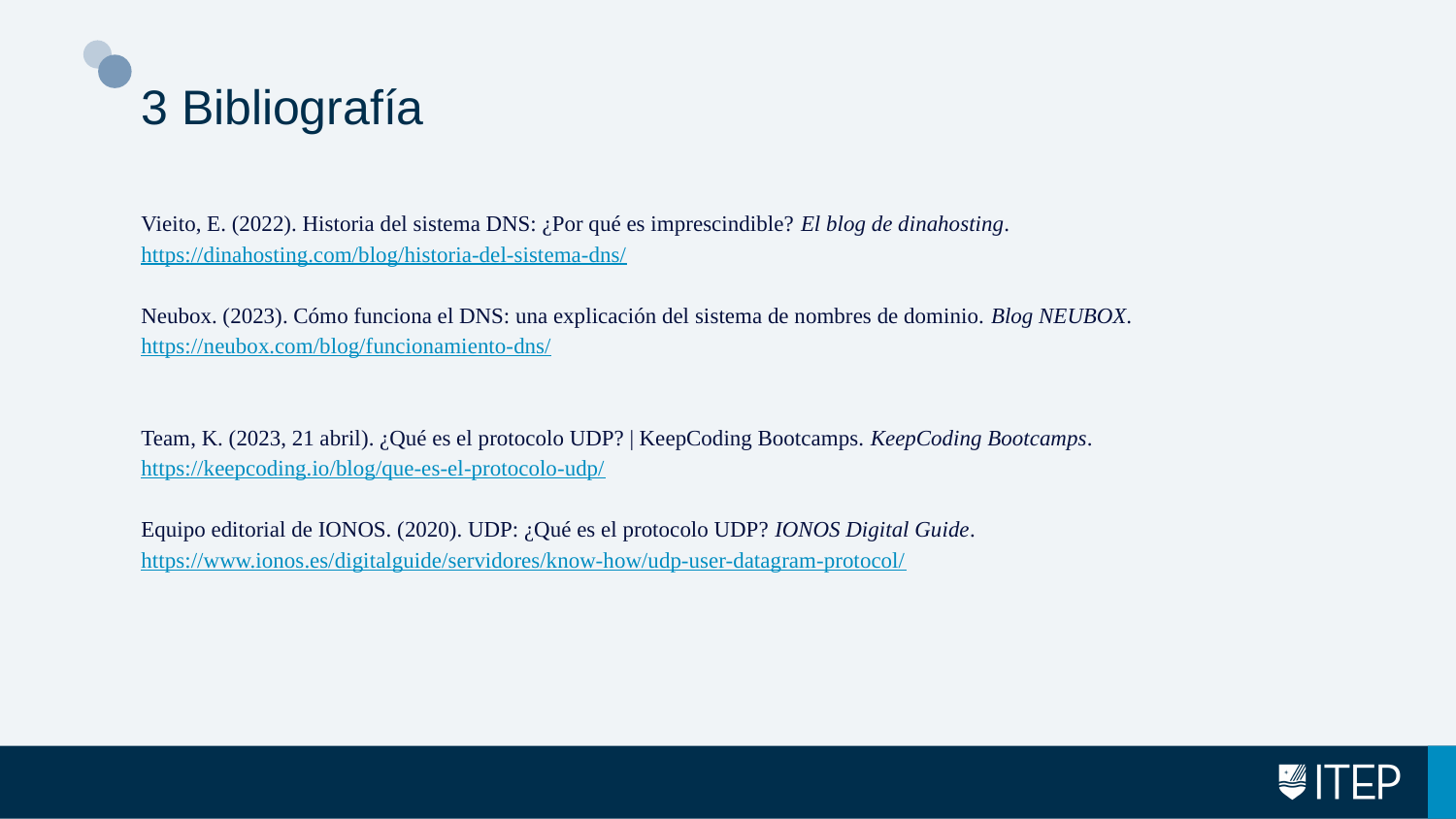

# 3 Bibliografía
Vieito, E. (2022). Historia del sistema DNS: ¿Por qué es imprescindible? El blog de dinahosting. https://dinahosting.com/blog/historia-del-sistema-dns/

Neubox. (2023). Cómo funciona el DNS: una explicación del sistema de nombres de dominio. Blog NEUBOX. https://neubox.com/blog/funcionamiento-dns/

Team, K. (2023, 21 abril). ¿Qué es el protocolo UDP? | KeepCoding Bootcamps. KeepCoding Bootcamps. https://keepcoding.io/blog/que-es-el-protocolo-udp/

Equipo editorial de IONOS. (2020). UDP: ¿Qué es el protocolo UDP? IONOS Digital Guide. https://www.ionos.es/digitalguide/servidores/know-how/udp-user-datagram-protocol/